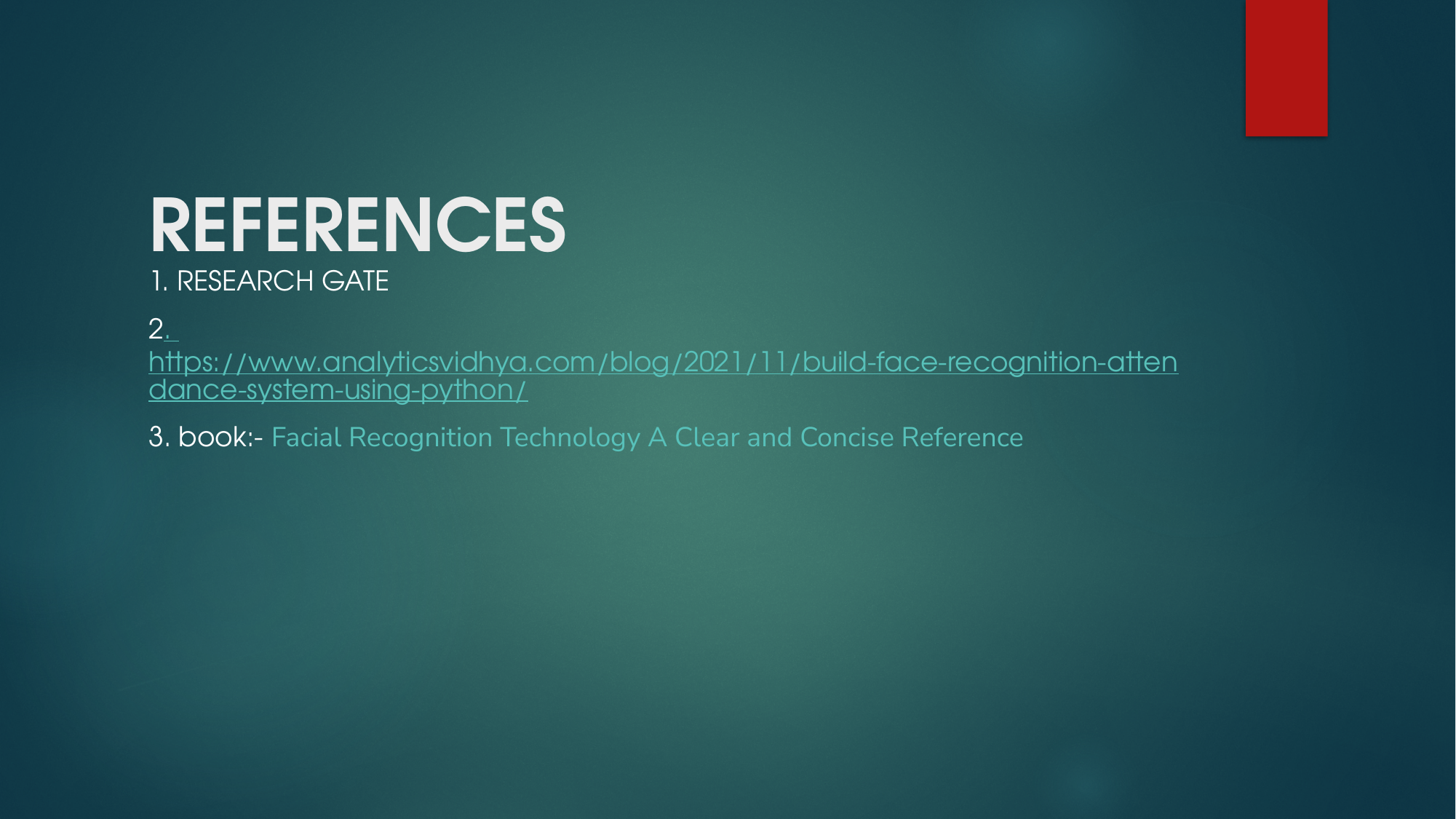

# REFERENCES
1. RESEARCH GATE
2. https://www.analyticsvidhya.com/blog/2021/11/build-face-recognition-attendance-system-using-python/
3. book:- Facial Recognition Technology A Clear and Concise Reference